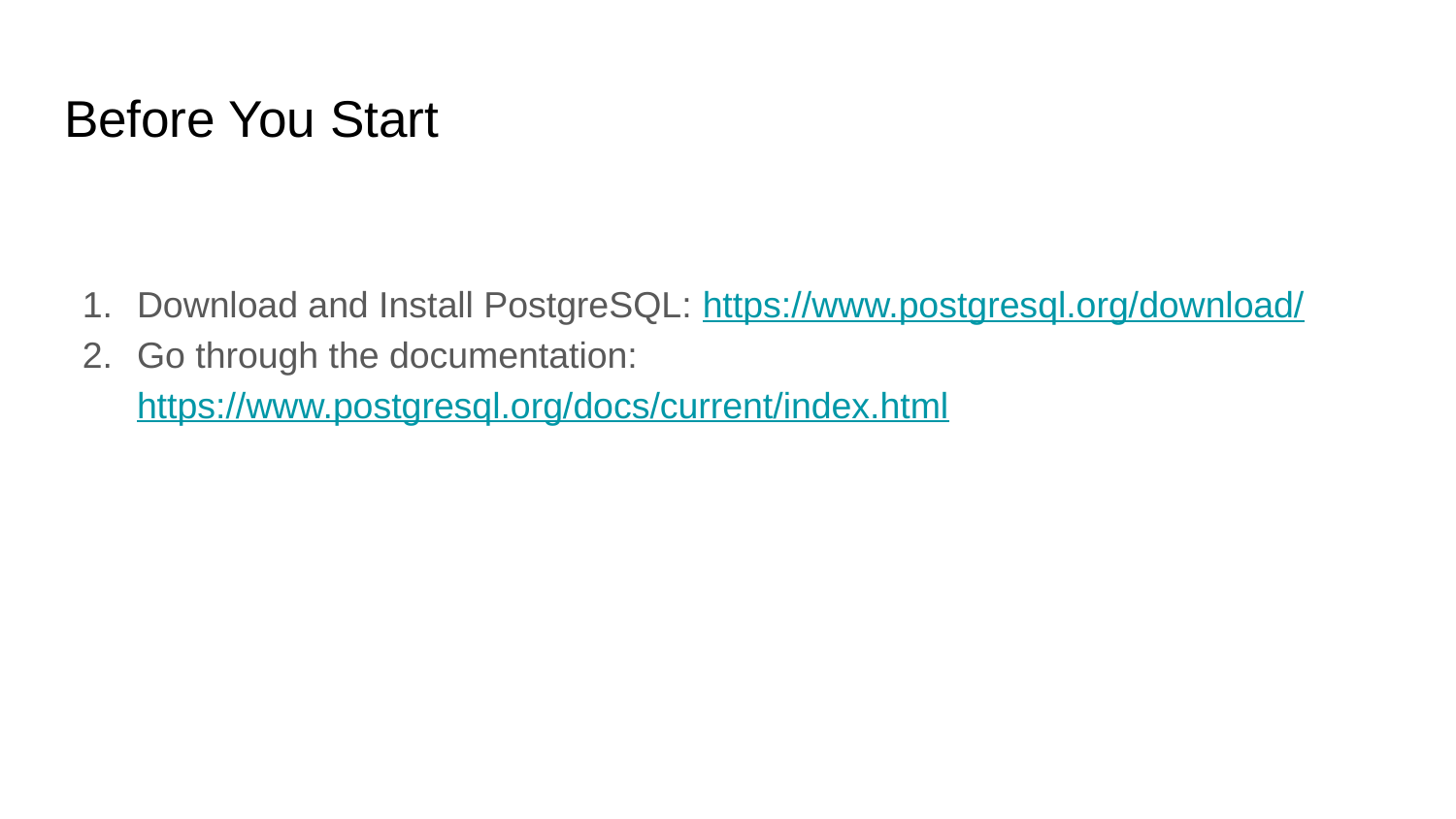

# Before You Start
Download and Install PostgreSQL: https://www.postgresql.org/download/
Go through the documentation: https://www.postgresql.org/docs/current/index.html